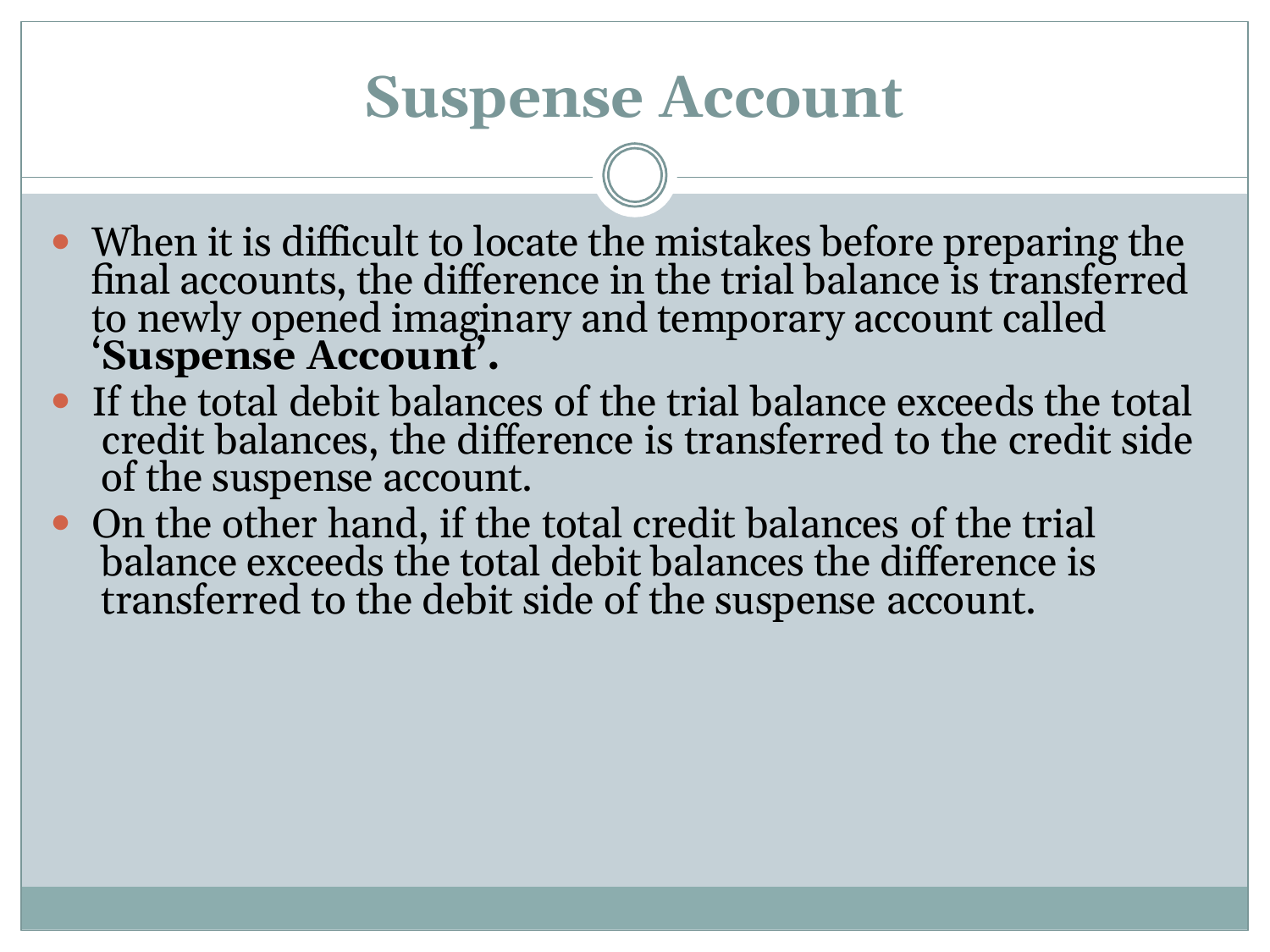

# Suspense Account
When it is difficult to locate the mistakes before preparing the  final accounts, the difference in the trial balance is transferred  to newly opened imaginary and temporary account called  ‘Suspense Account’.
If the total debit balances of the trial balance exceeds the total  credit balances, the difference is transferred to the credit side  of the suspense account.
On the other hand, if the total credit balances of the trial  balance exceeds the total debit balances the difference is  transferred to the debit side of the suspense account.